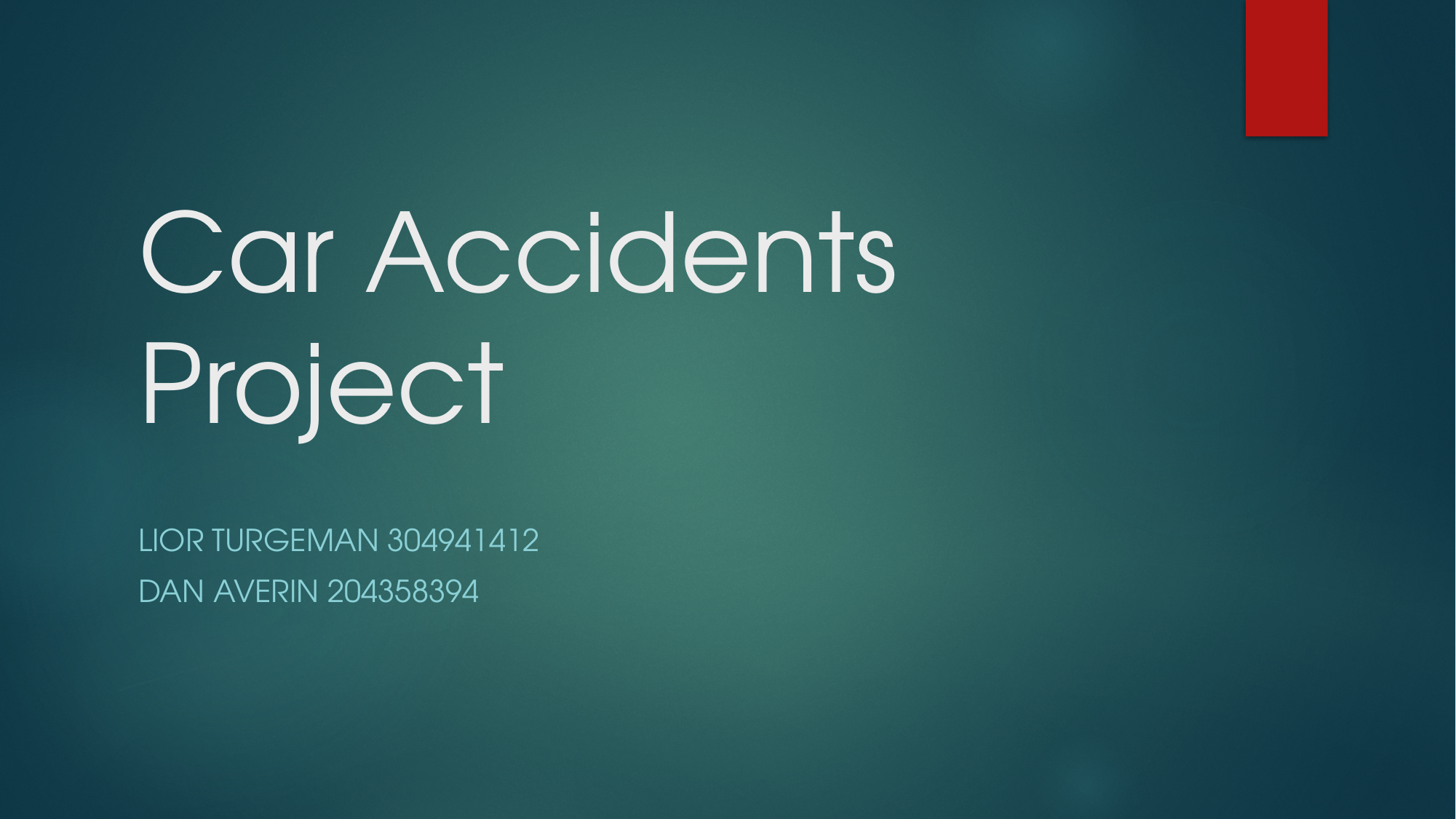

# Car Accidents Project
Lior turgeman 304941412
Dan avERIN 204358394